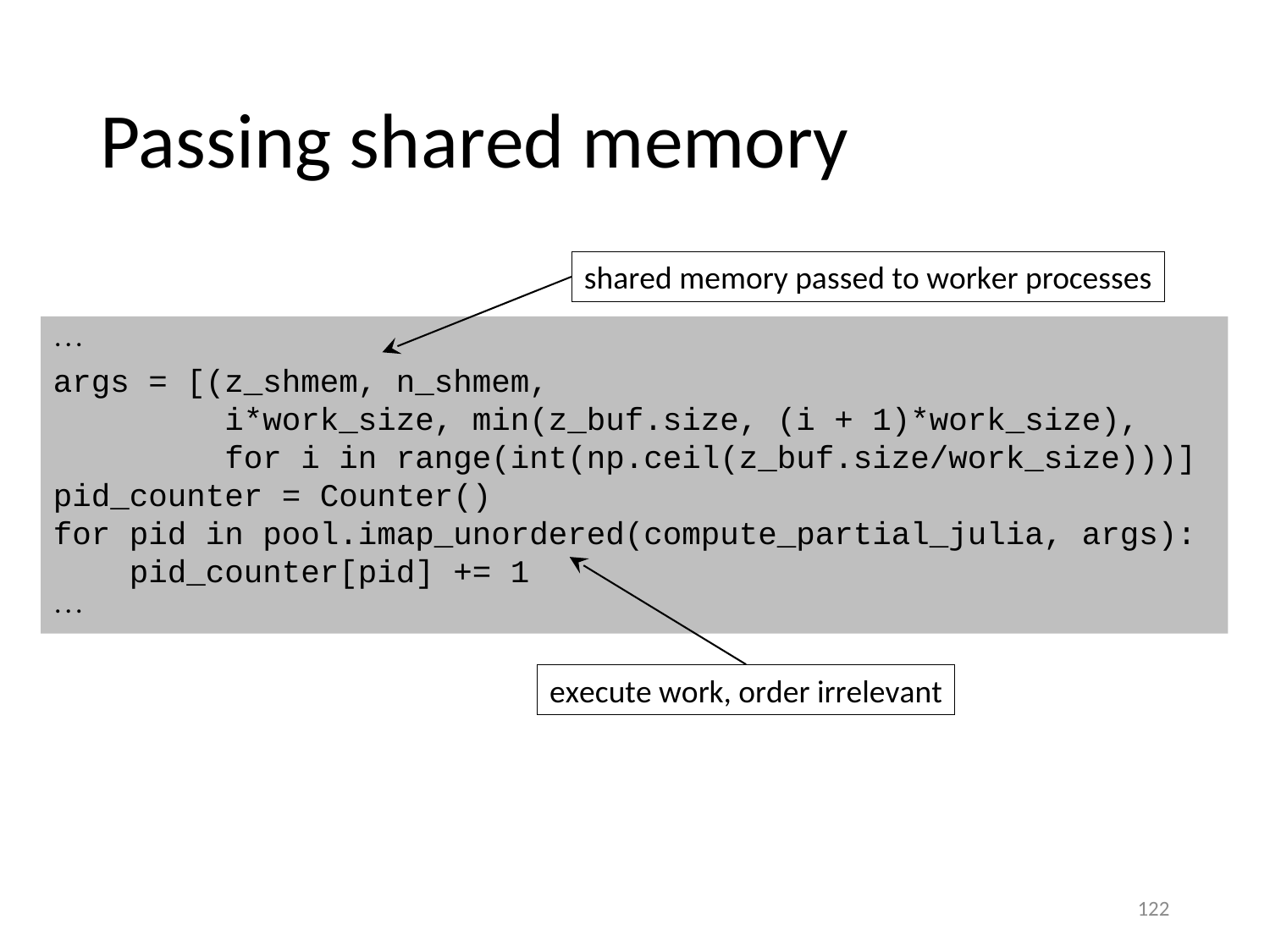

# Passing shared memory
shared memory passed to worker processes
…
args = [(z_shmem, n_shmem,
         i*work_size, min(z_buf.size, (i + 1)*work_size),
         for i in range(int(np.ceil(z_buf.size/work_size)))]
pid_counter = Counter()
for pid in pool.imap_unordered(compute_partial_julia, args):
    pid_counter[pid] += 1
…
execute work, order irrelevant
122